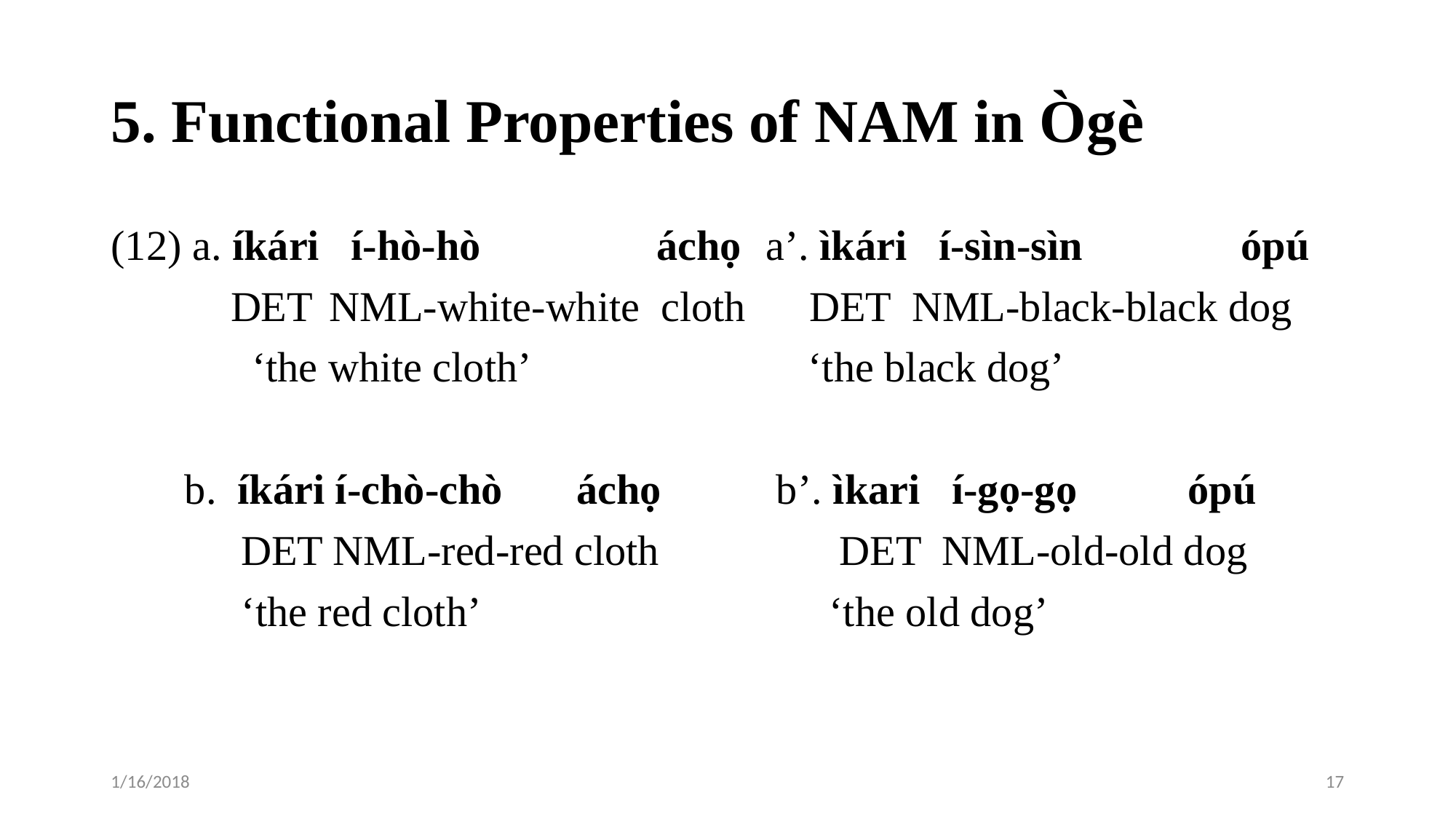

# 5. Functional Properties of NAM in Ògè
(12) a. íkári   í-hò-hò        	áchọ	a’. ìkári   í-sìn-sìn               ópú
	 DET 	NML-white-white  cloth      DET  NML-black-black dog
	   ‘the white cloth’			    ‘the black dog’

       b.  íkári í-chò-chò       áchọ   	 b’. ìkari   í-gọ-gọ 	         ópú
	  DET NML-red-red cloth	       DET  NML-old-old dog
	  ‘the red cloth’   		    	      ‘the old dog’

1/16/2018
17